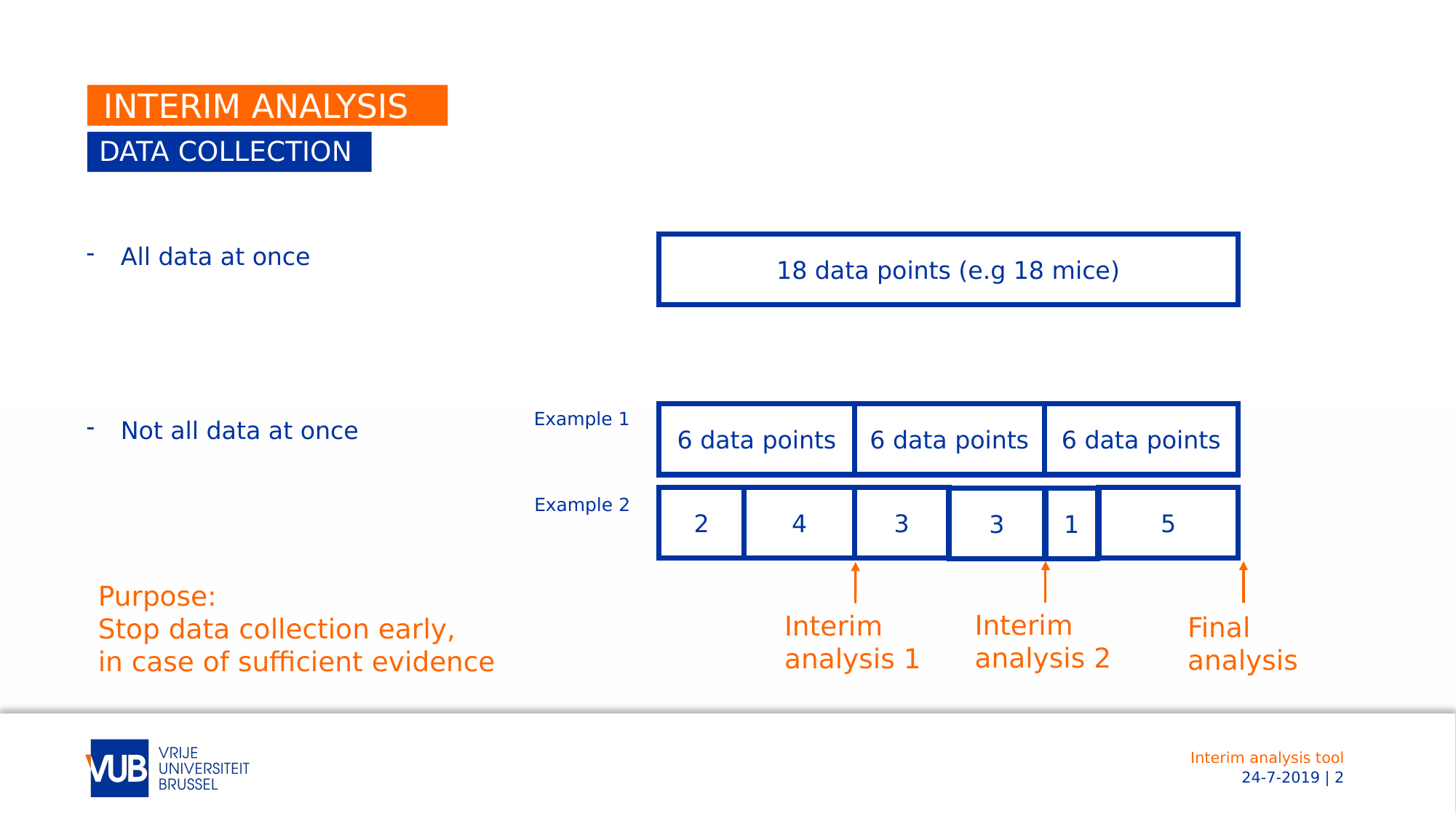

# Interim analysis
Data collection
18 data points (e.g 18 mice)
All data at once

Not all data at once
Example 1
6 data points
6 data points
6 data points
4
2
3
5
Example 2
3
1
Purpose:
Stop data collection early,
in case of sufficient evidence
Interim
analysis 2
Interim
analysis 1
Final
analysis
Interim analysis tool
 24-7-2019 | 2